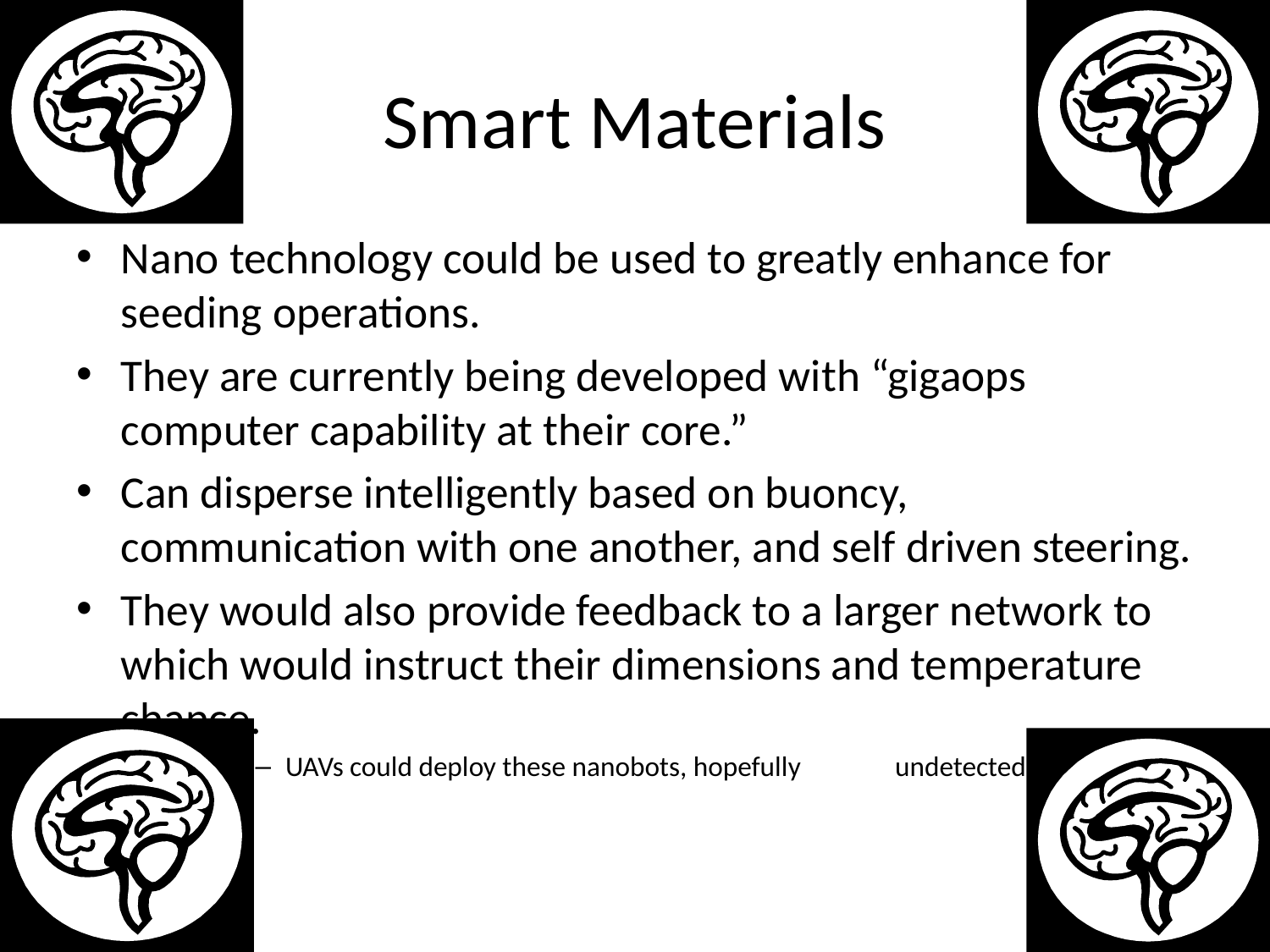

# Smart Materials
Nano technology could be used to greatly enhance for seeding operations.
They are currently being developed with “gigaops computer capability at their core.”
Can disperse intelligently based on buoncy, communication with one another, and self driven steering.
They would also provide feedback to a larger network to which would instruct their dimensions and temperature chance.
UAVs could deploy these nanobots, hopefully 		undetected.